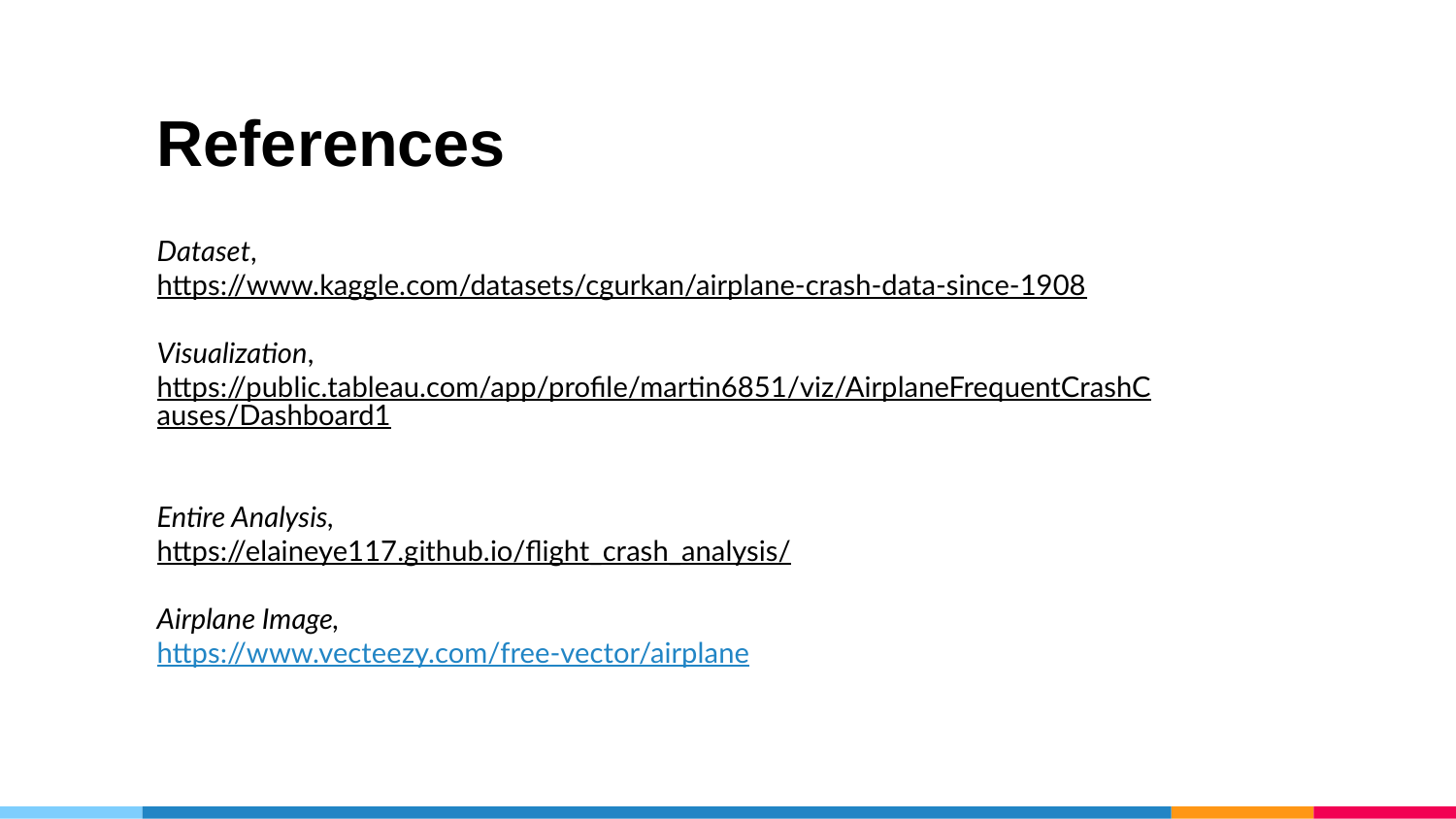

# References
Dataset,
https://www.kaggle.com/datasets/cgurkan/airplane-crash-data-since-1908

Visualization,
https://public.tableau.com/app/profile/martin6851/viz/AirplaneFrequentCrashCauses/Dashboard1

Entire Analysis,
https://elaineye117.github.io/flight_crash_analysis/

Airplane Image,
https://www.vecteezy.com/free-vector/airplane